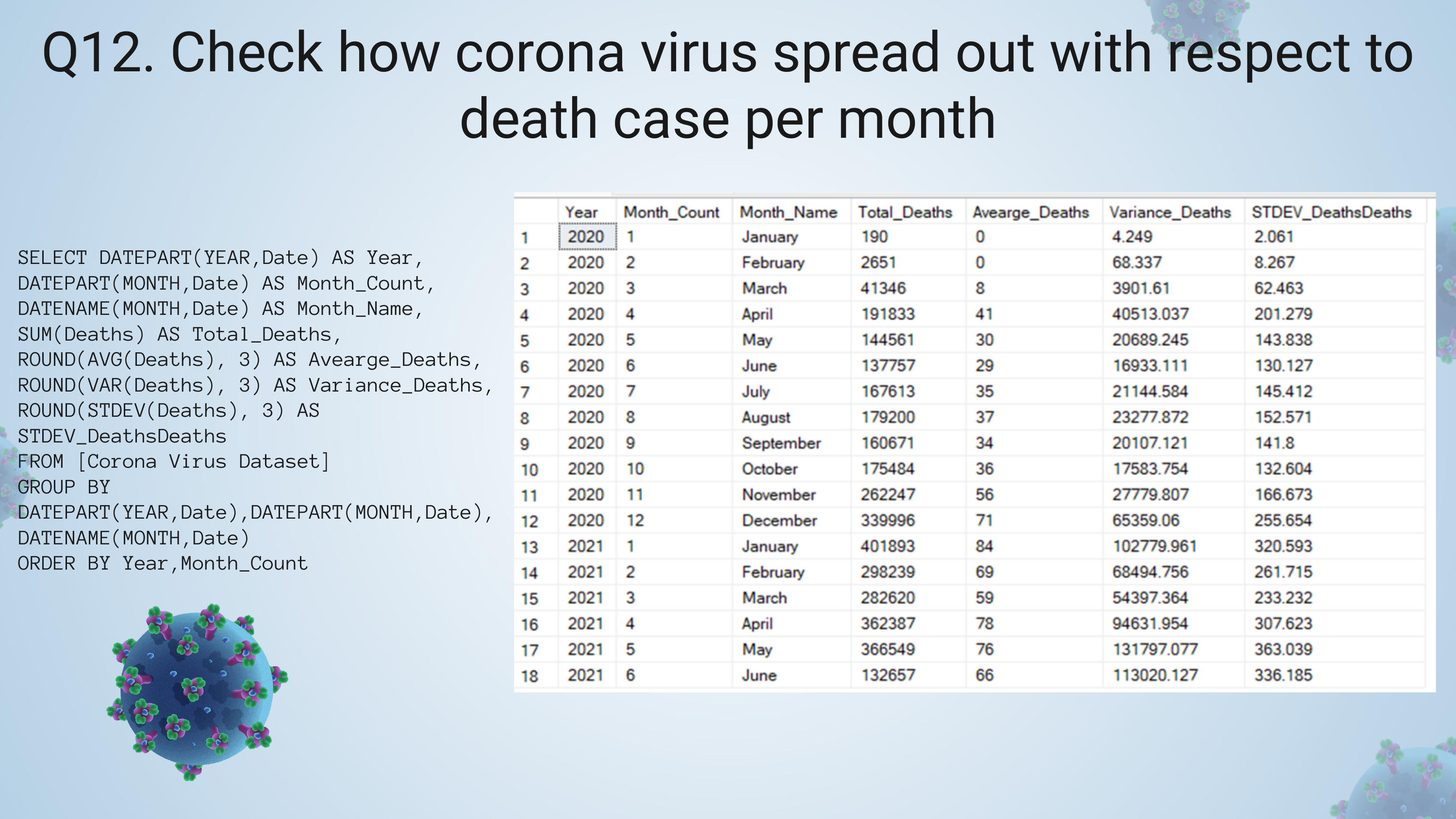

Q12. Check how corona virus spread out with respect to death case per month

SELECT DATEPART(YEAR,Date) AS Year,
DATEPART(MONTH,Date) AS Month_Count,
DATENAME(MONTH,Date) AS Month_Name,
SUM(Deaths) AS Total_Deaths,
ROUND(AVG(Deaths), 3) AS Avearge_Deaths,
ROUND(VAR(Deaths), 3) AS Variance_Deaths,
ROUND(STDEV(Deaths), 3) AS STDEV_DeathsDeaths
FROM [Corona Virus Dataset]
GROUP BY DATEPART(YEAR,Date),DATEPART(MONTH,Date),DATENAME(MONTH,Date)
ORDER BY Year,Month_Count